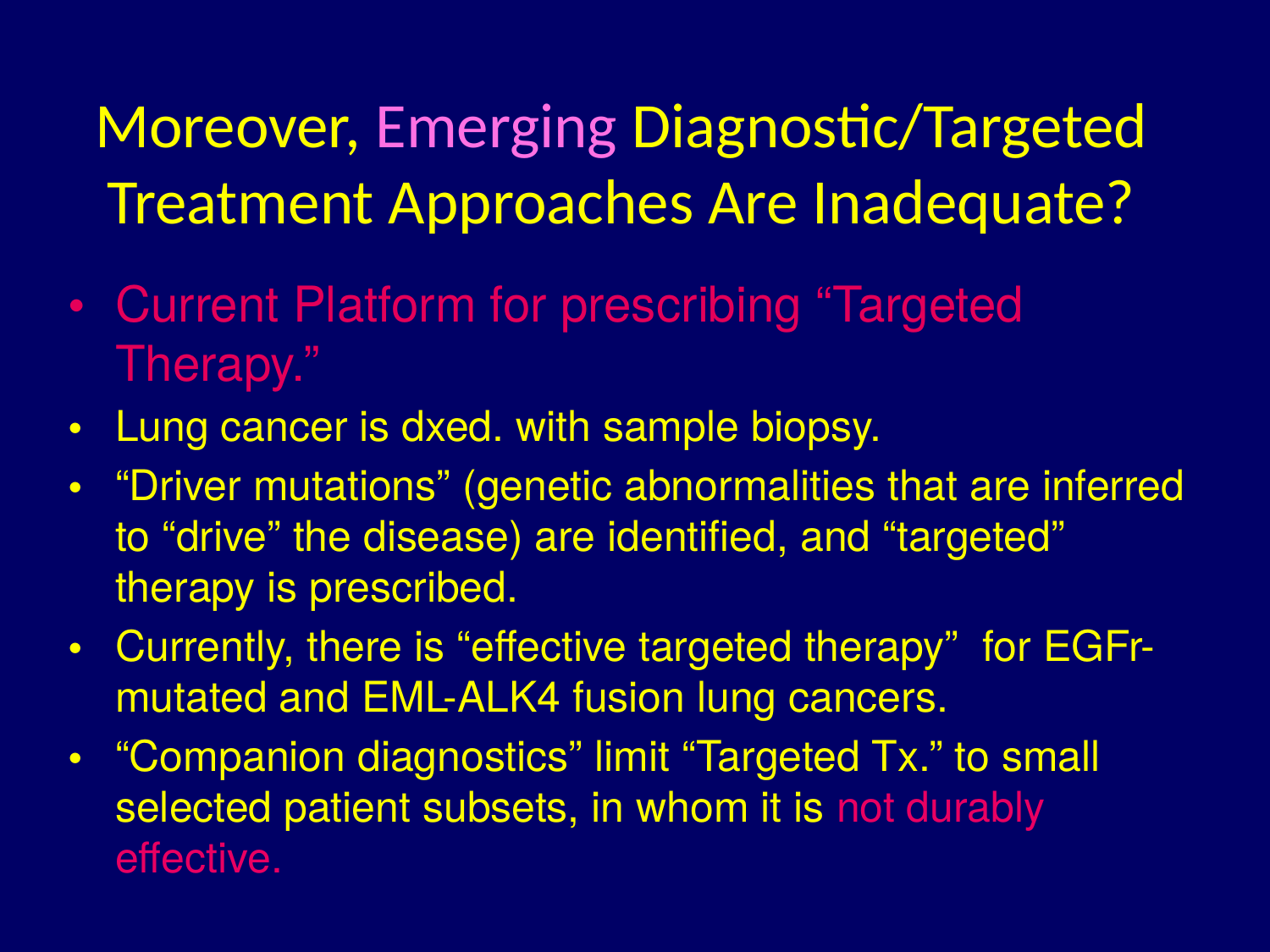

# Moreover, Emerging Diagnostic/Targeted Treatment Approaches Are Inadequate?
Current Platform for prescribing “Targeted Therapy.”
Lung cancer is dxed. with sample biopsy.
“Driver mutations” (genetic abnormalities that are inferred to “drive” the disease) are identified, and “targeted” therapy is prescribed.
Currently, there is “effective targeted therapy”  for EGFr-mutated and EML-ALK4 fusion lung cancers.
“Companion diagnostics” limit “Targeted Tx.” to small selected patient subsets, in whom it is not durably effective.